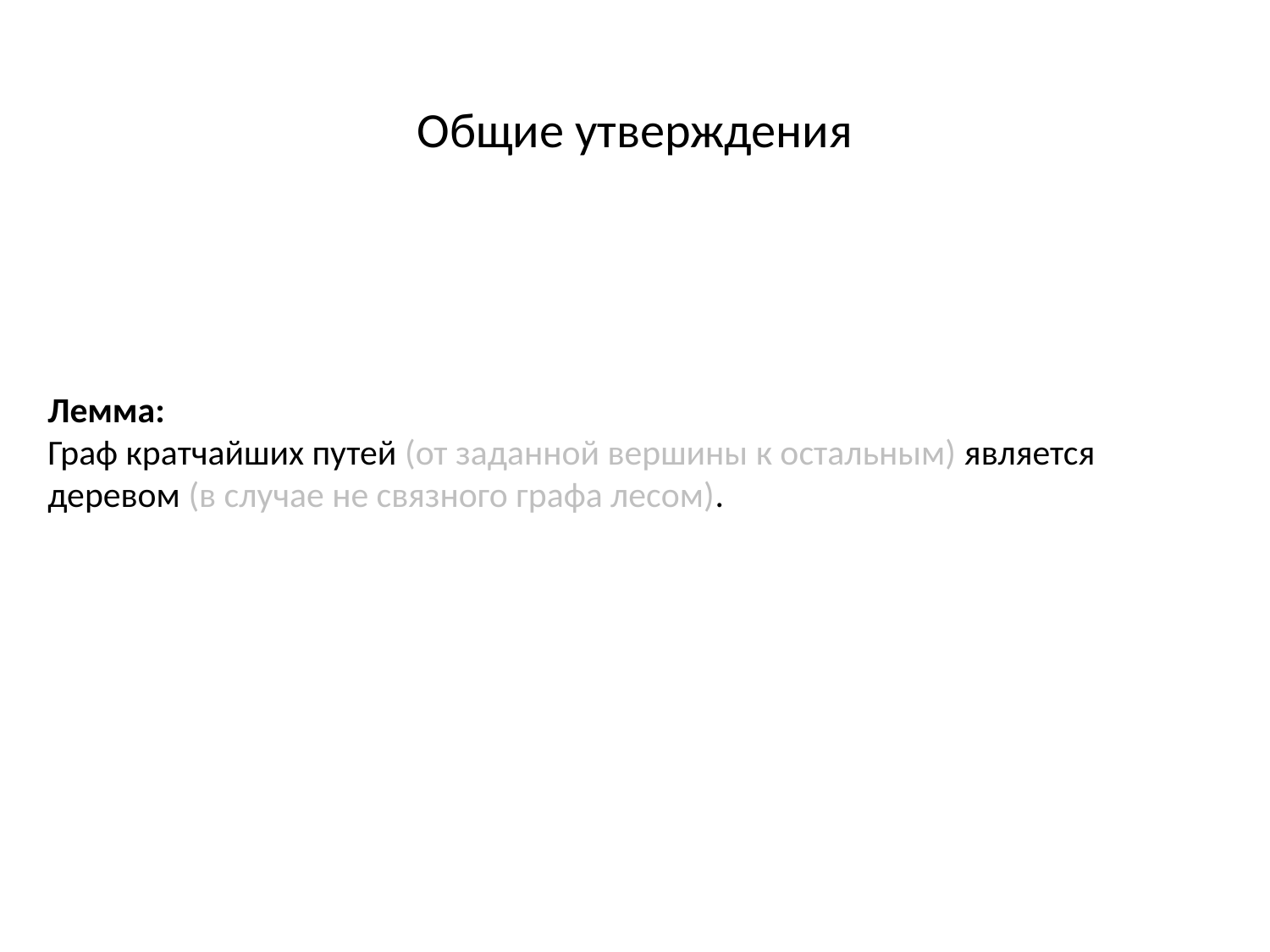

Общие утверждения
Лемма:
Граф кратчайших путей (от заданной вершины к остальным) является деревом (в случае не связного графа лесом).